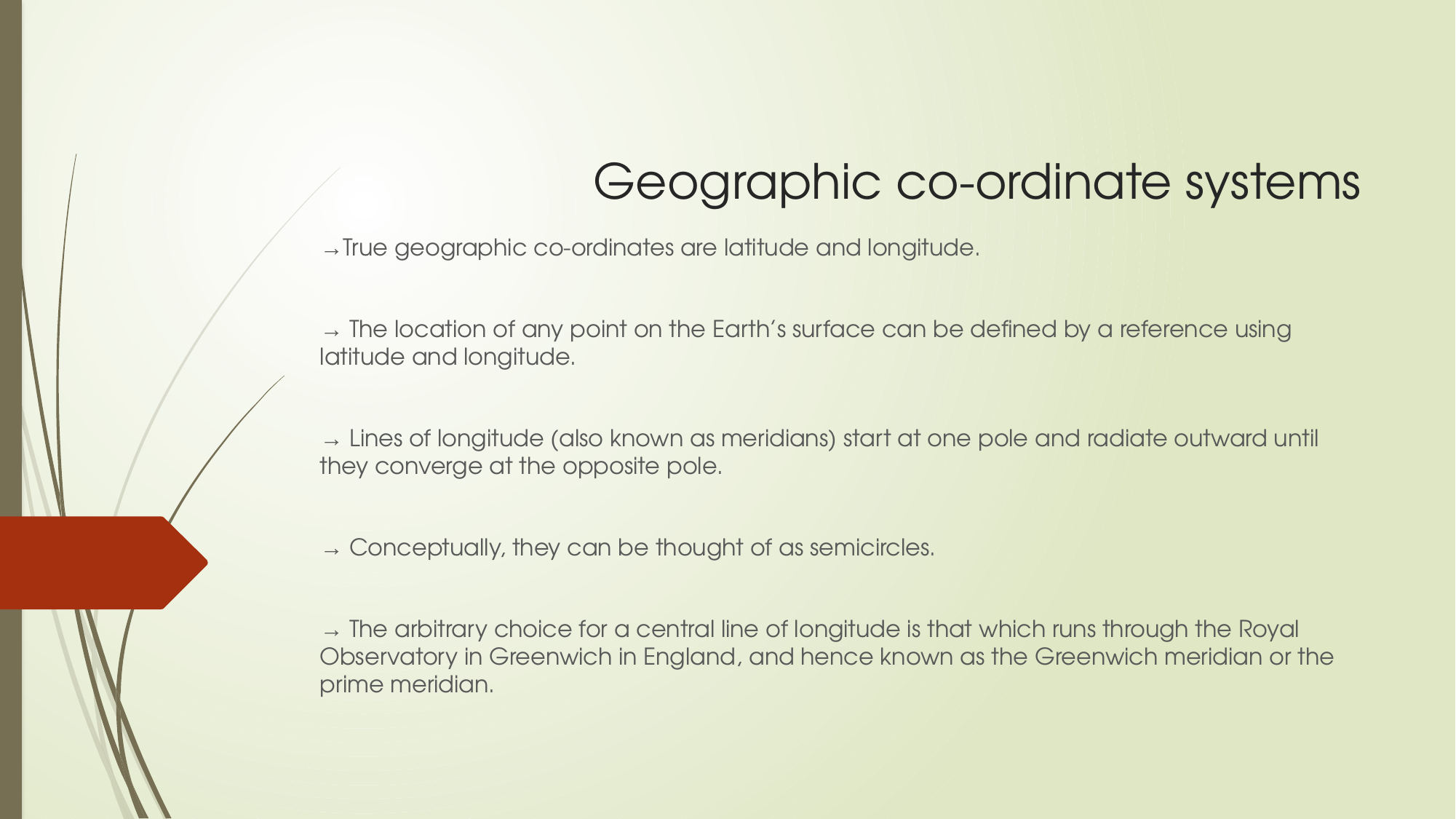

# Geographic co-ordinate systems
→True geographic co-ordinates are latitude and longitude.

→ The location of any point on the Earth’s surface can be defined by a reference using latitude and longitude.

→ Lines of longitude (also known as meridians) start at one pole and radiate outward until they converge at the opposite pole.

→ Conceptually, they can be thought of as semicircles.

→ The arbitrary choice for a central line of longitude is that which runs through the Royal Observatory in Greenwich in England, and hence known as the Greenwich meridian or the prime meridian.